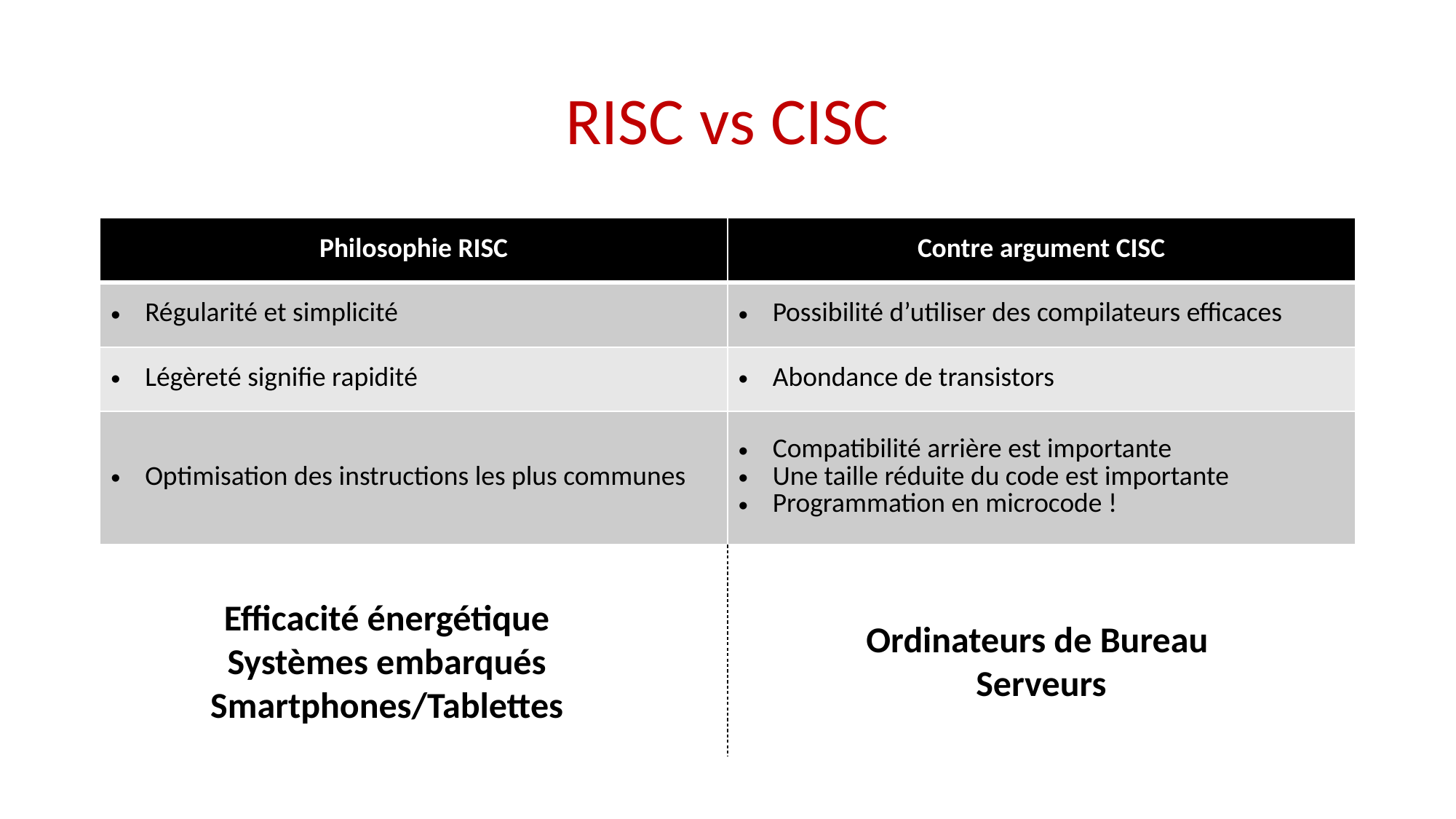

# RISC vs CISC
| Philosophie RISC | Contre argument CISC |
| --- | --- |
| Régularité et simplicité | Possibilité d’utiliser des compilateurs efficaces |
| Légèreté signifie rapidité | Abondance de transistors |
| Optimisation des instructions les plus communes | Compatibilité arrière est importante Une taille réduite du code est importante Programmation en microcode ! |
Efficacité énergétique
Systèmes embarqués
Smartphones/Tablettes
Ordinateurs de Bureau
Serveurs